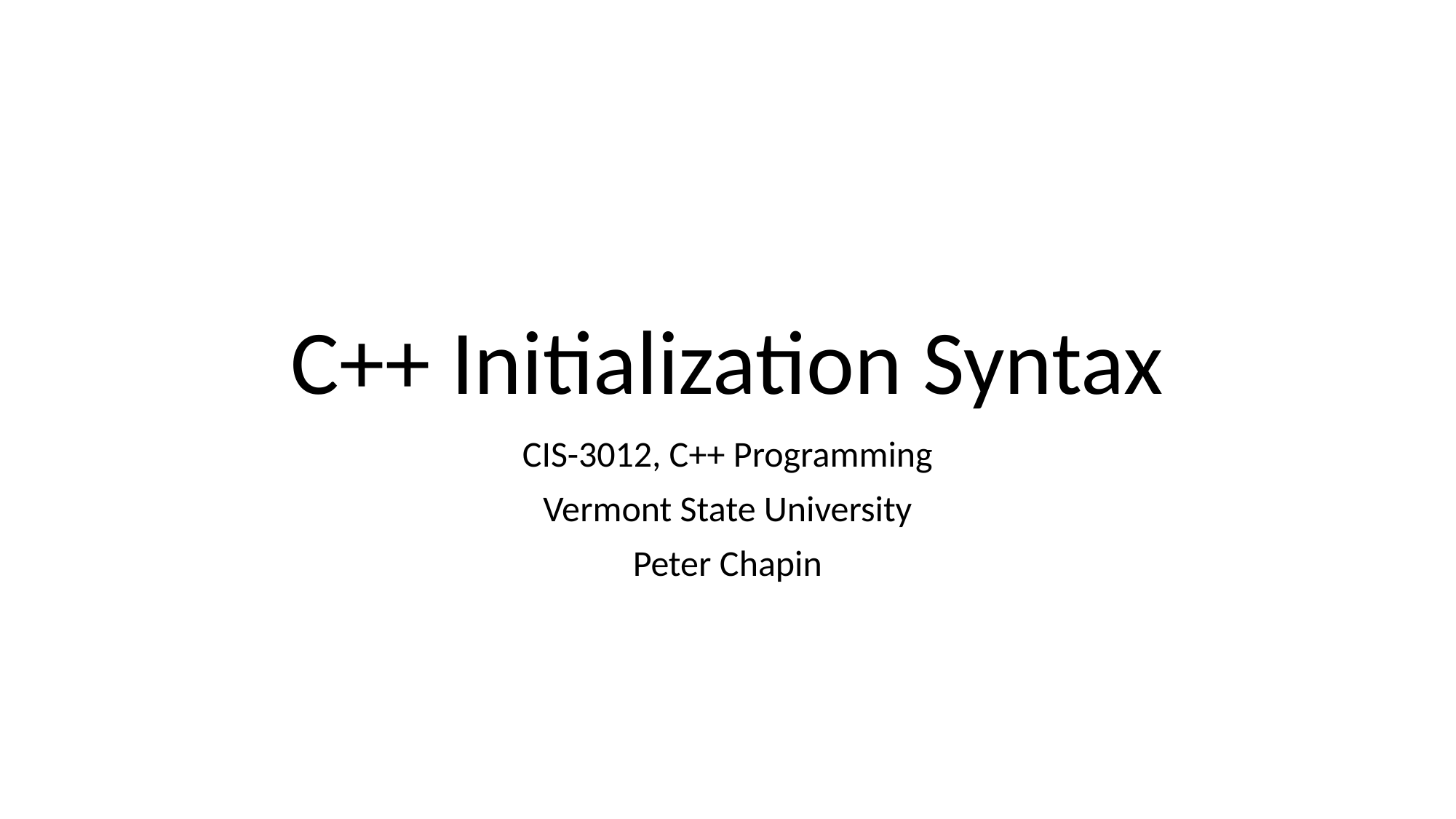

# C++ Initialization Syntax
CIS-3012, C++ Programming
Vermont State University
Peter Chapin